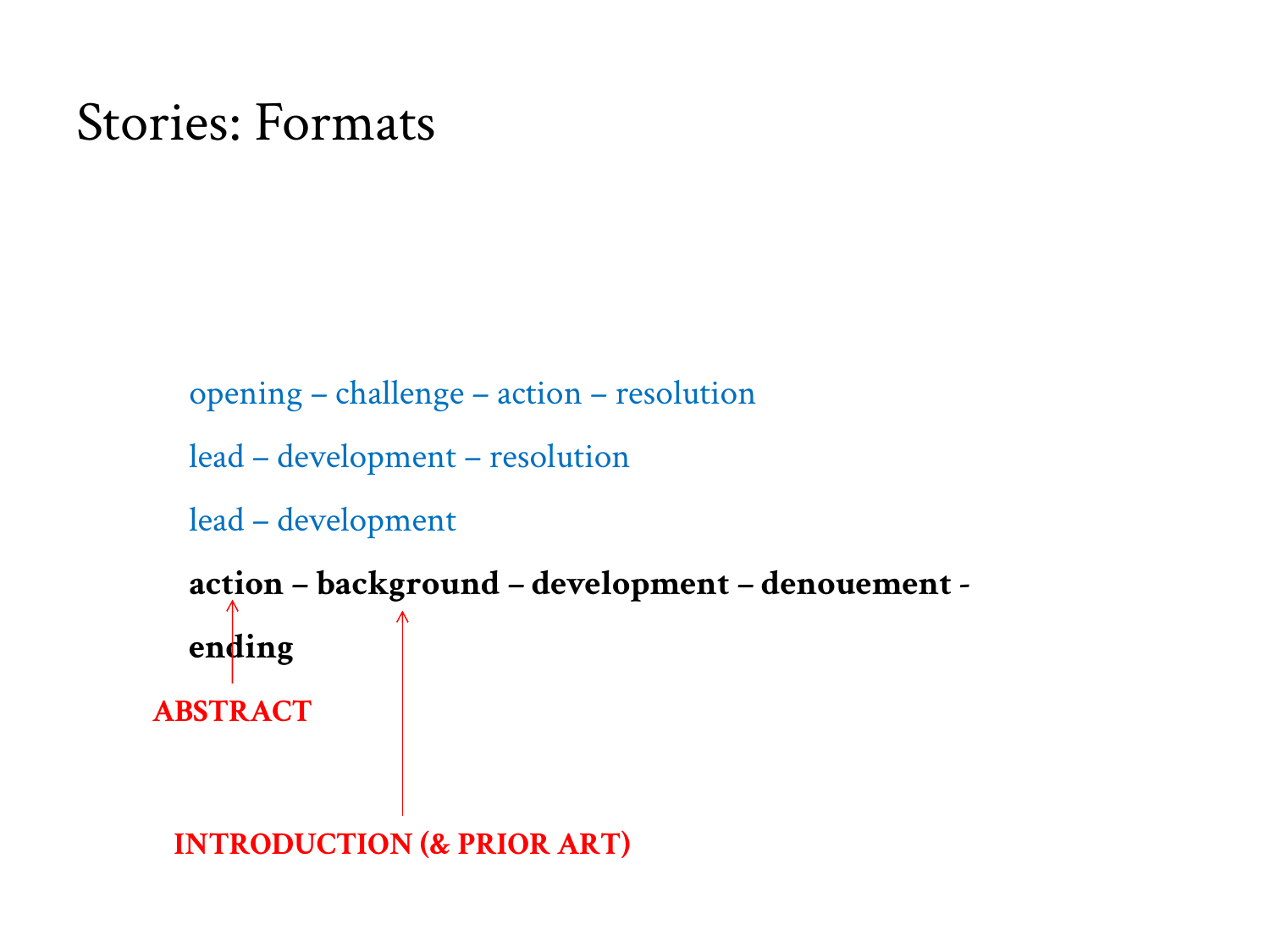

# Stories: Formats
opening – challenge – action – resolution
lead – development – resolution
lead – development
action – background – development – denouement - ending
ABSTRACT
INTRODUCTION (& PRIOR ART)